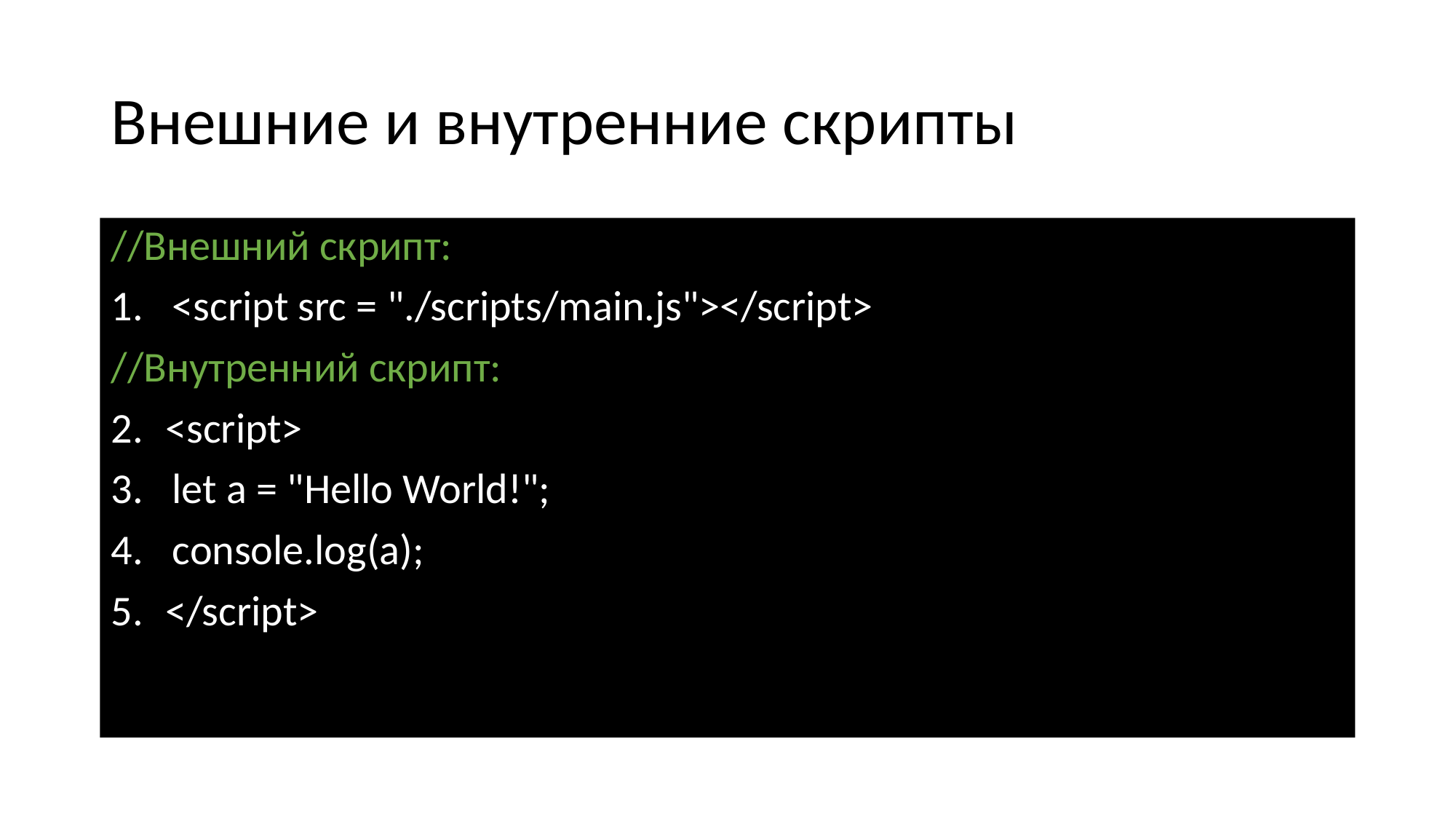

# Внешние и внутренние скрипты
//Внешний скрипт:
<script src = "./scripts/main.js"></script>
//Внутренний скрипт:
<script>
let a = "Hello World!";
console.log(a);
</script>